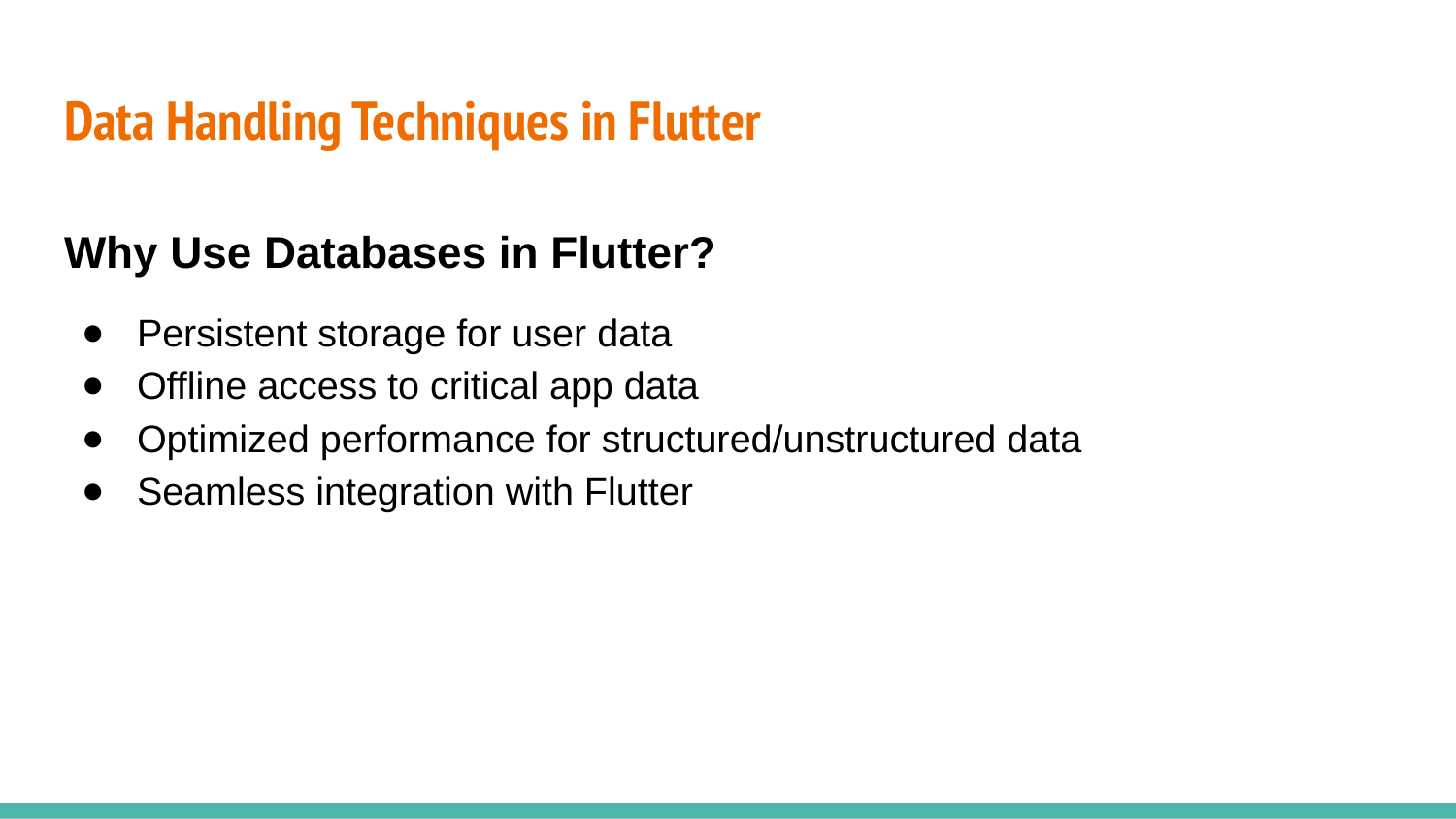

# Data Handling Techniques in Flutter
Why Use Databases in Flutter?
Persistent storage for user data
Offline access to critical app data
Optimized performance for structured/unstructured data
Seamless integration with Flutter